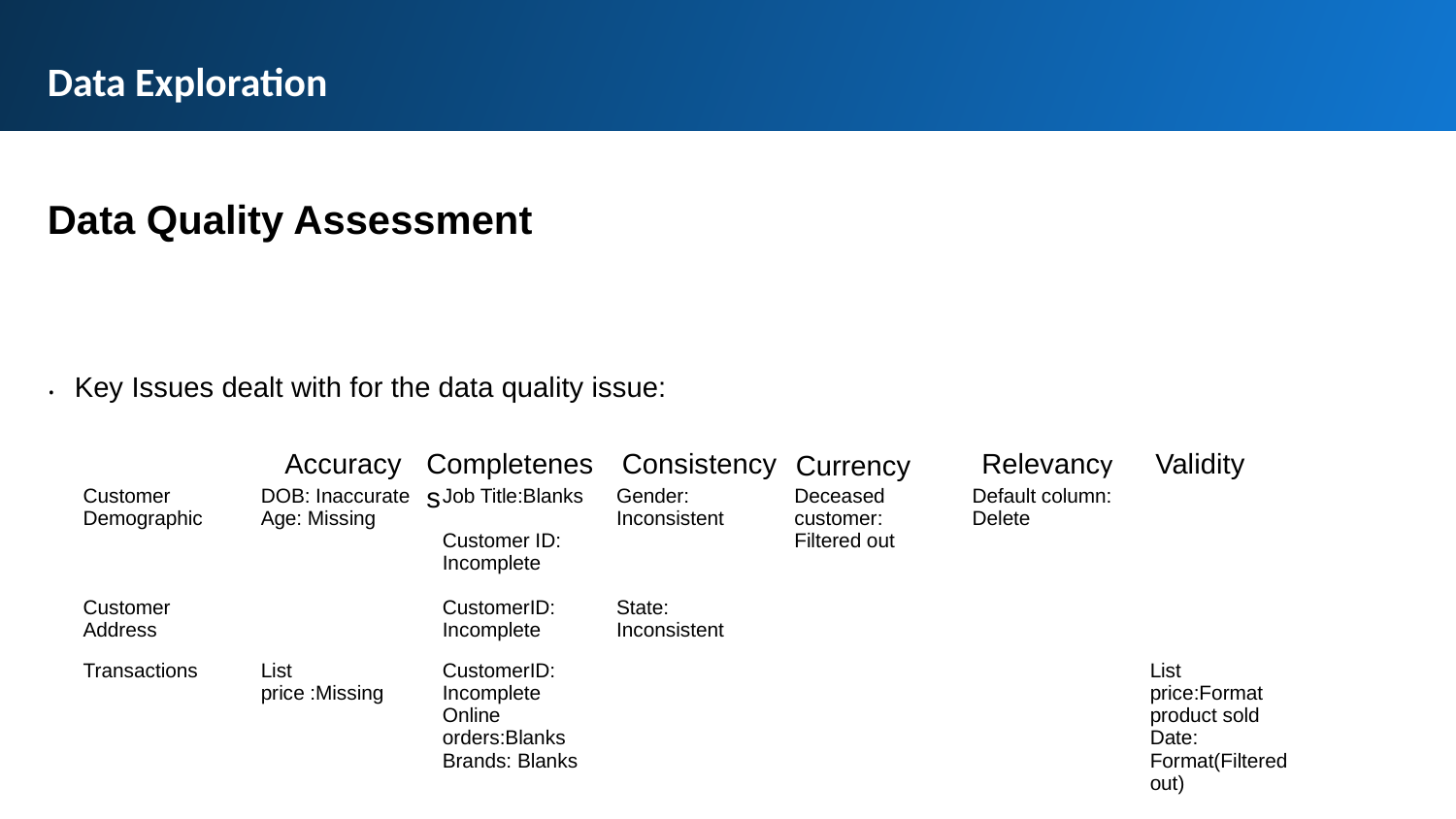

Data Exploration
Data Quality Assessment
.
Key Issues dealt with for the data quality issue:
|  |  |  |  |  |  |  |
| --- | --- | --- | --- | --- | --- | --- |
| Customer Demographic | DOB: Inaccurate Age: Missing | Job Title:Blanks Customer ID: Incomplete | Gender: Inconsistent | Deceased customer: Filtered out | Default column: Delete |  |
| Customer Address |  | CustomerID: Incomplete | State: Inconsistent |  |  |  |
| Transactions | List price :Missing | CustomerID: Incomplete Online orders:Blanks Brands: Blanks |  |  |  | List price:Format product sold Date: Format(Filtered out) |
Validity
Consistency
Relevancy
Accuracy
Completeness
Currency